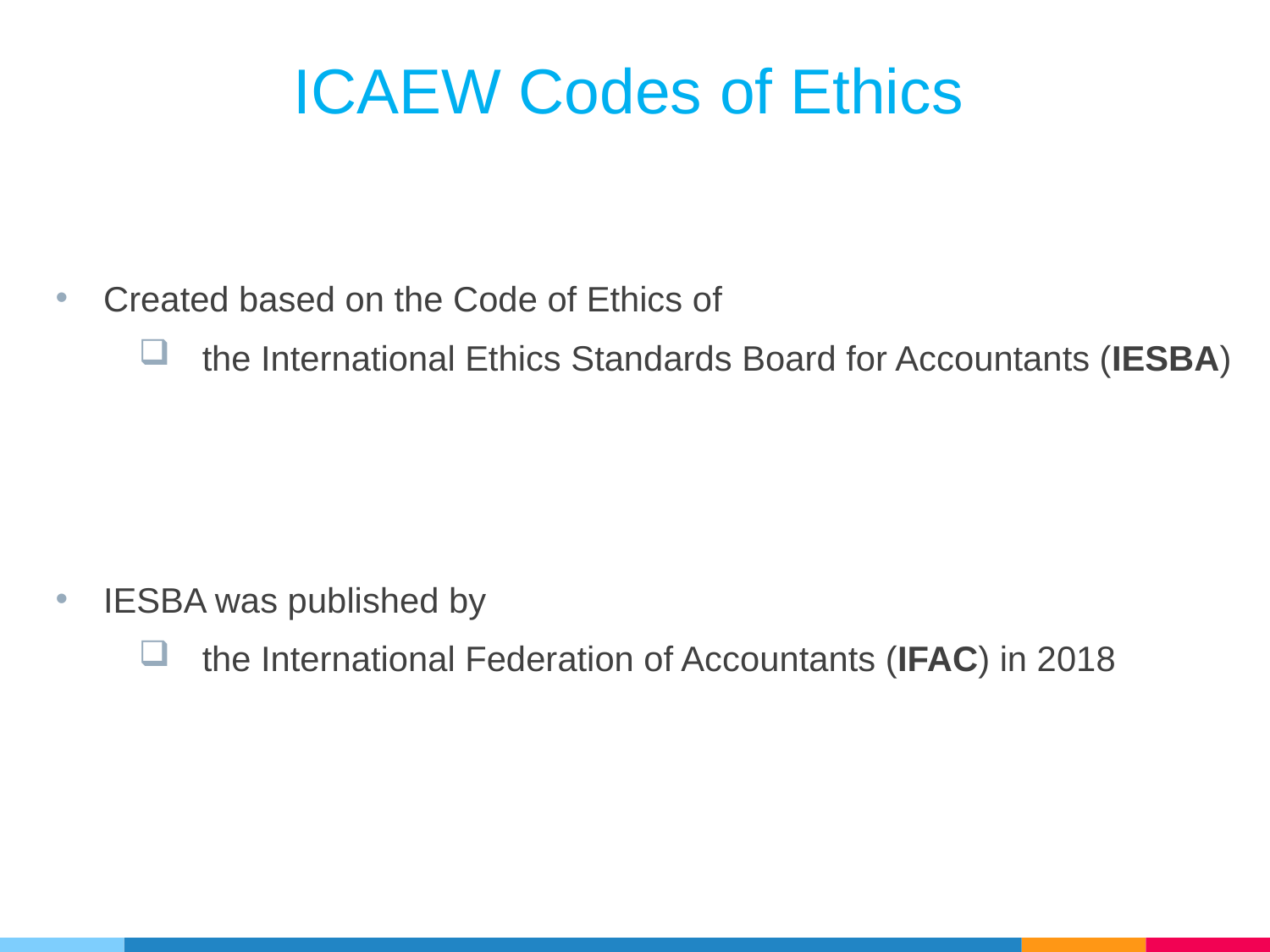

ICAEW Codes of Ethics
Created based on the Code of Ethics of
the International Ethics Standards Board for Accountants (IESBA)
IESBA was published by
the International Federation of Accountants (IFAC) in 2018